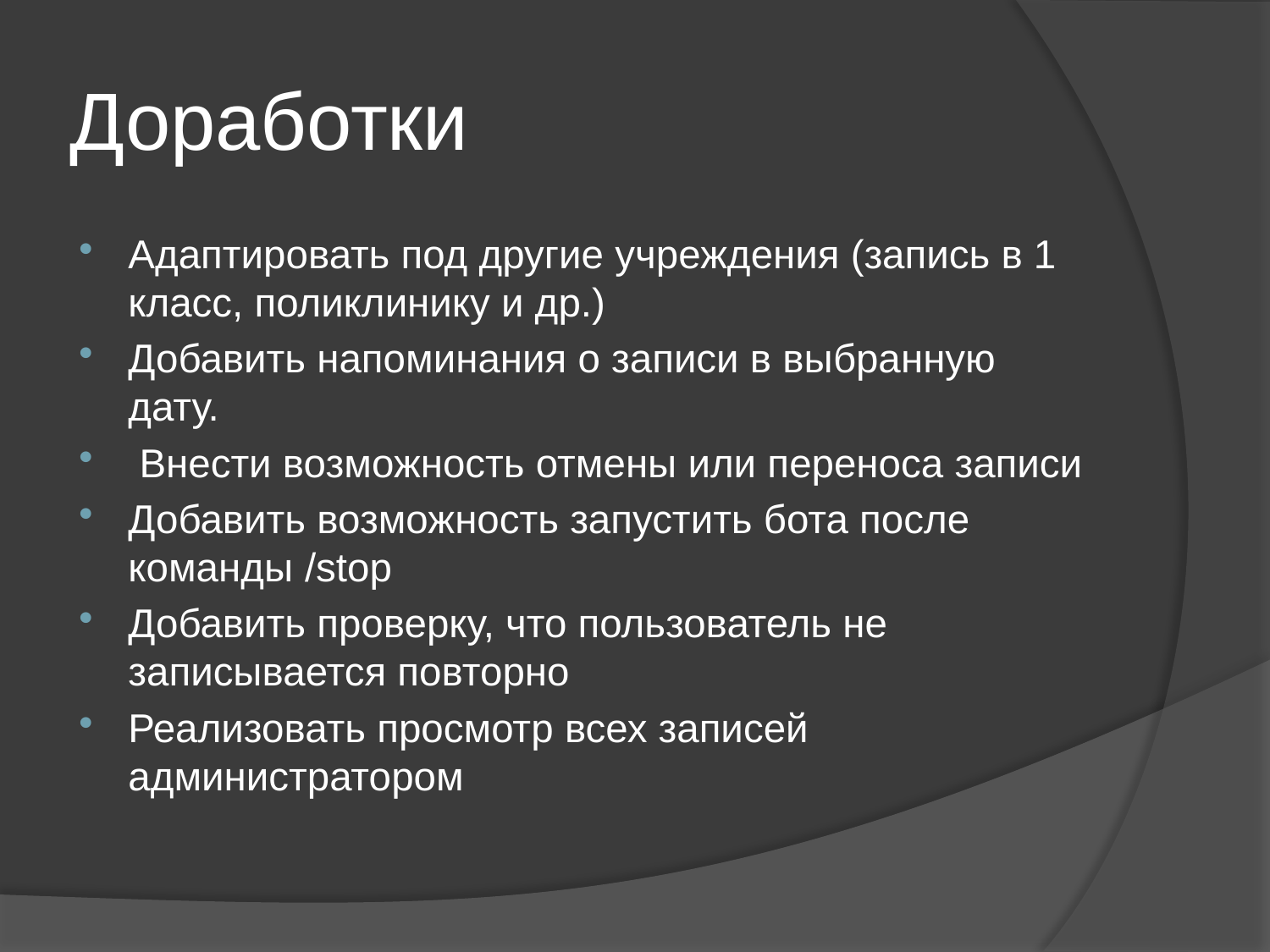

# Доработки
Адаптировать под другие учреждения (запись в 1 класс, поликлинику и др.)
Добавить напоминания о записи в выбранную дату.
 Внести возможность отмены или переноса записи
Добавить возможность запустить бота после команды /stop
Добавить проверку, что пользователь не записывается повторно
Реализовать просмотр всех записей администратором